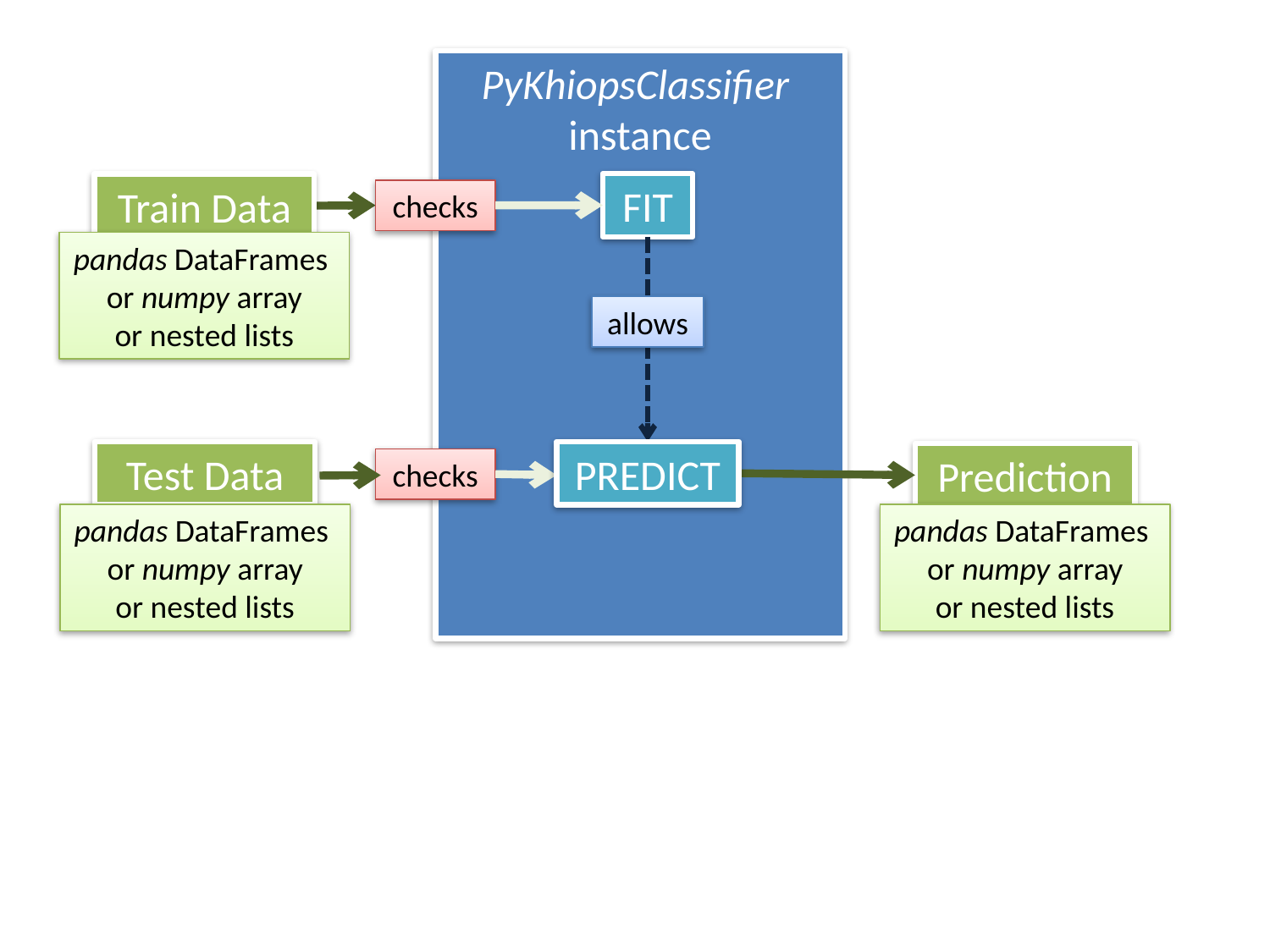

PyKhiopsClassifier
instance

FIT
Train Data
checks
pandas DataFrames
or numpy array
or nested lists
allows
Test Data
PREDICT
Prediction
checks
pandas DataFrames
or numpy array
or nested lists
pandas DataFrames
or numpy array
or nested lists